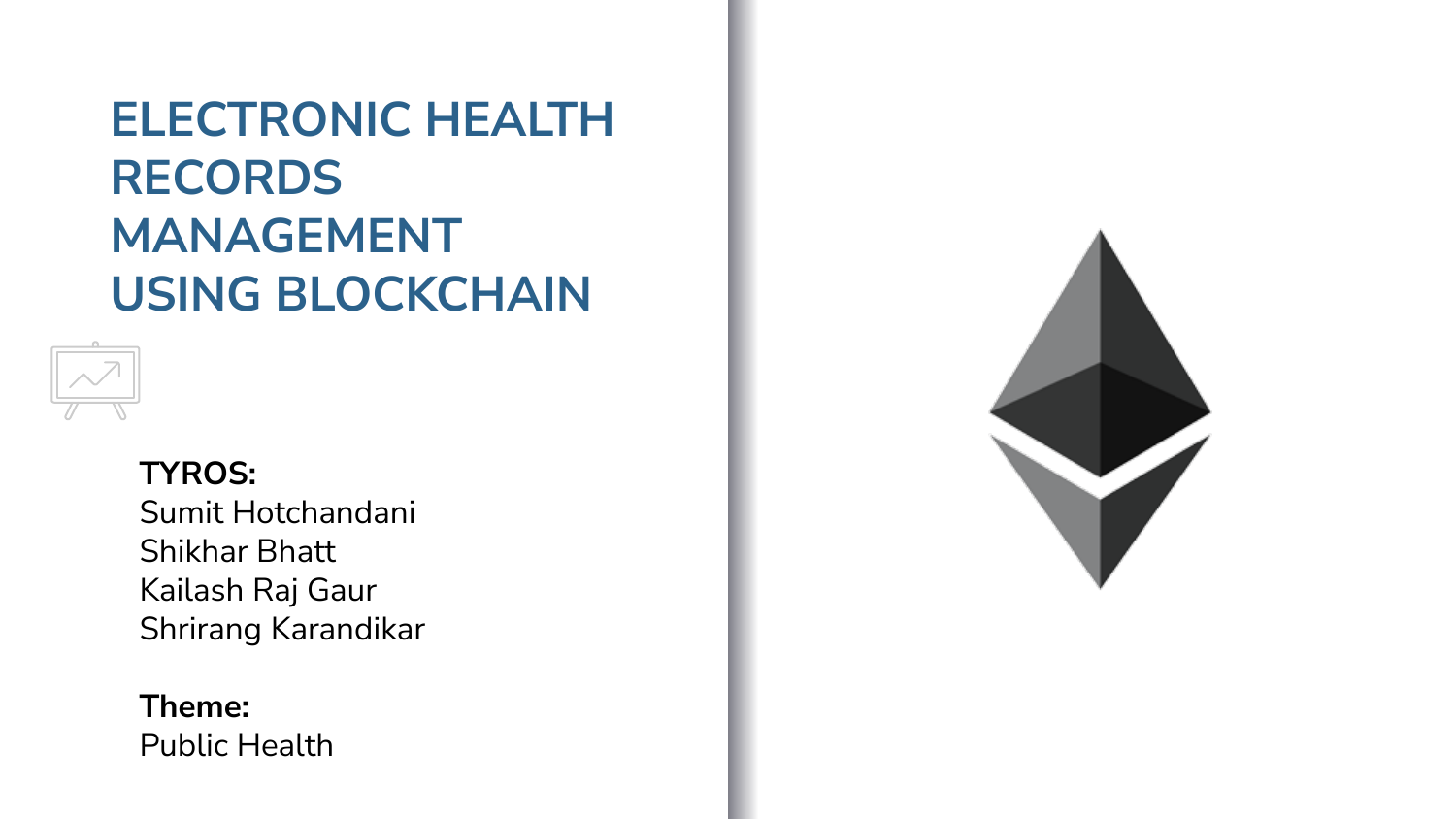

# ELECTRONIC HEALTH RECORDS MANAGEMENT USING BLOCKCHAIN

TYROS:
Sumit Hotchandani
Shikhar Bhatt
Kailash Raj Gaur
Shrirang Karandikar

Theme:
Public Health